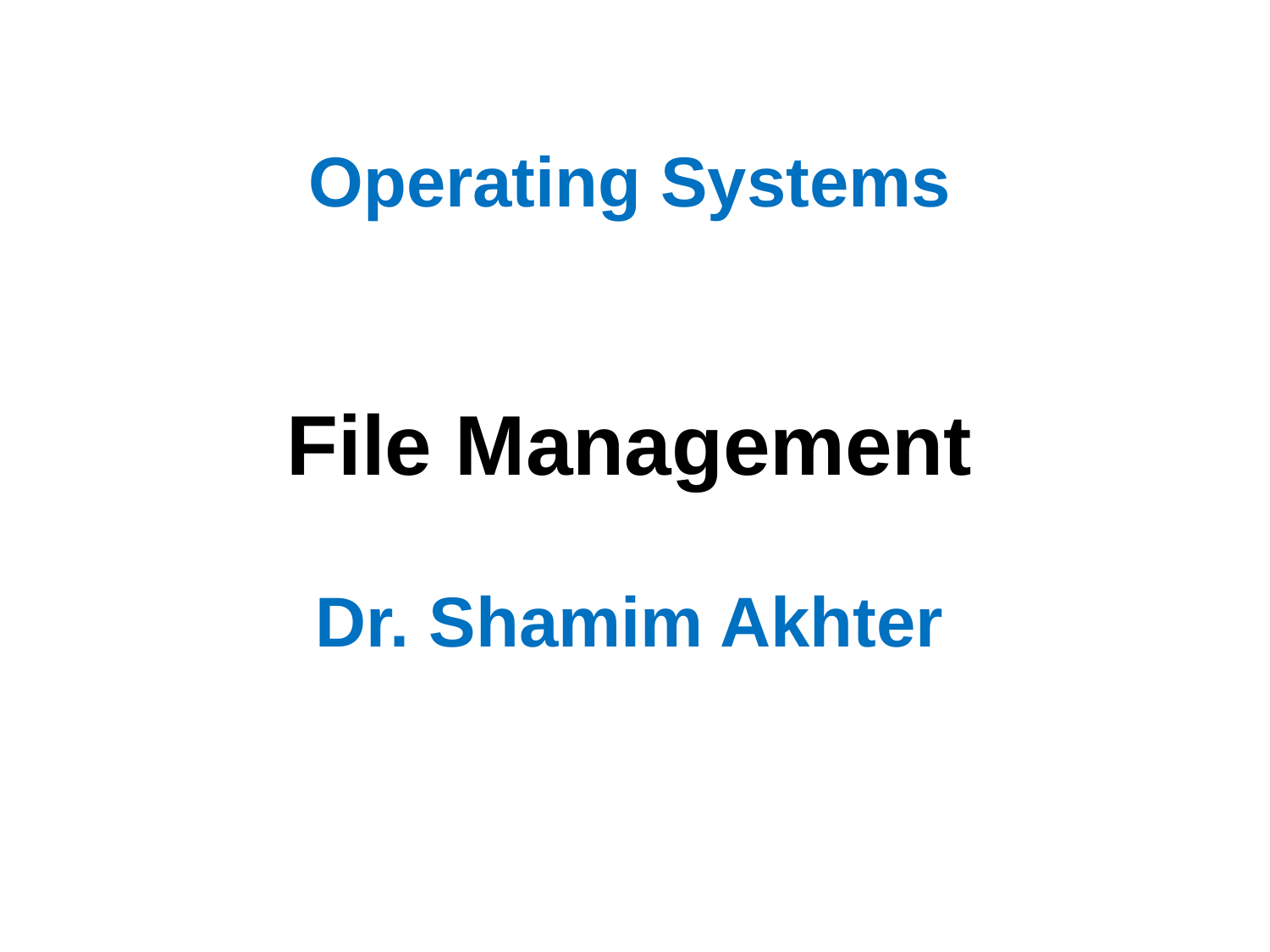

# Operating Systems File Management Dr. Shamim Akhter